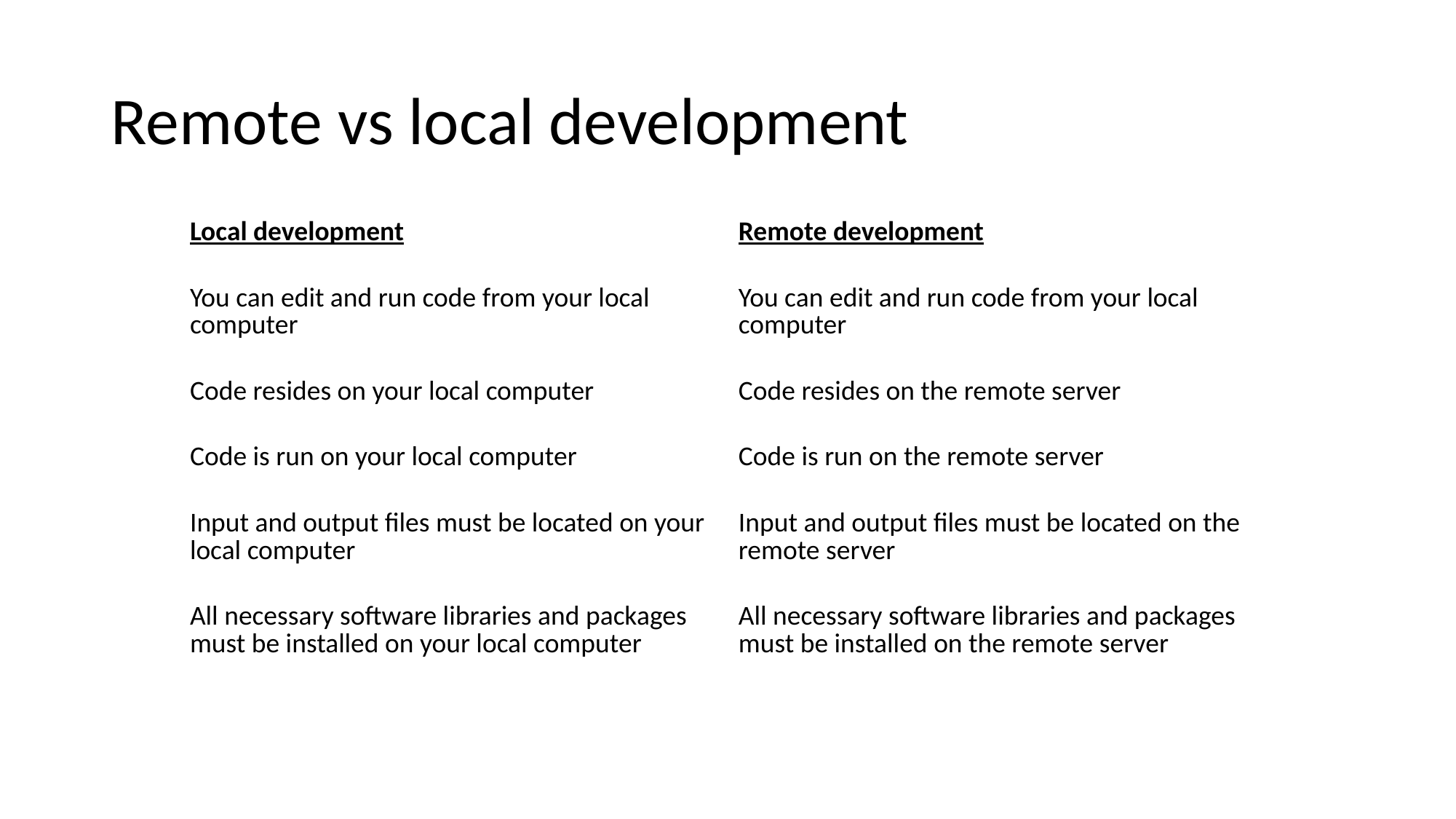

# Remote vs local development
| Local development | Remote development |
| --- | --- |
| You can edit and run code from your local computer | You can edit and run code from your local computer |
| Code resides on your local computer | Code resides on the remote server |
| Code is run on your local computer | Code is run on the remote server |
| Input and output files must be located on your local computer | Input and output files must be located on the remote server |
| All necessary software libraries and packages must be installed on your local computer | All necessary software libraries and packages must be installed on the remote server |